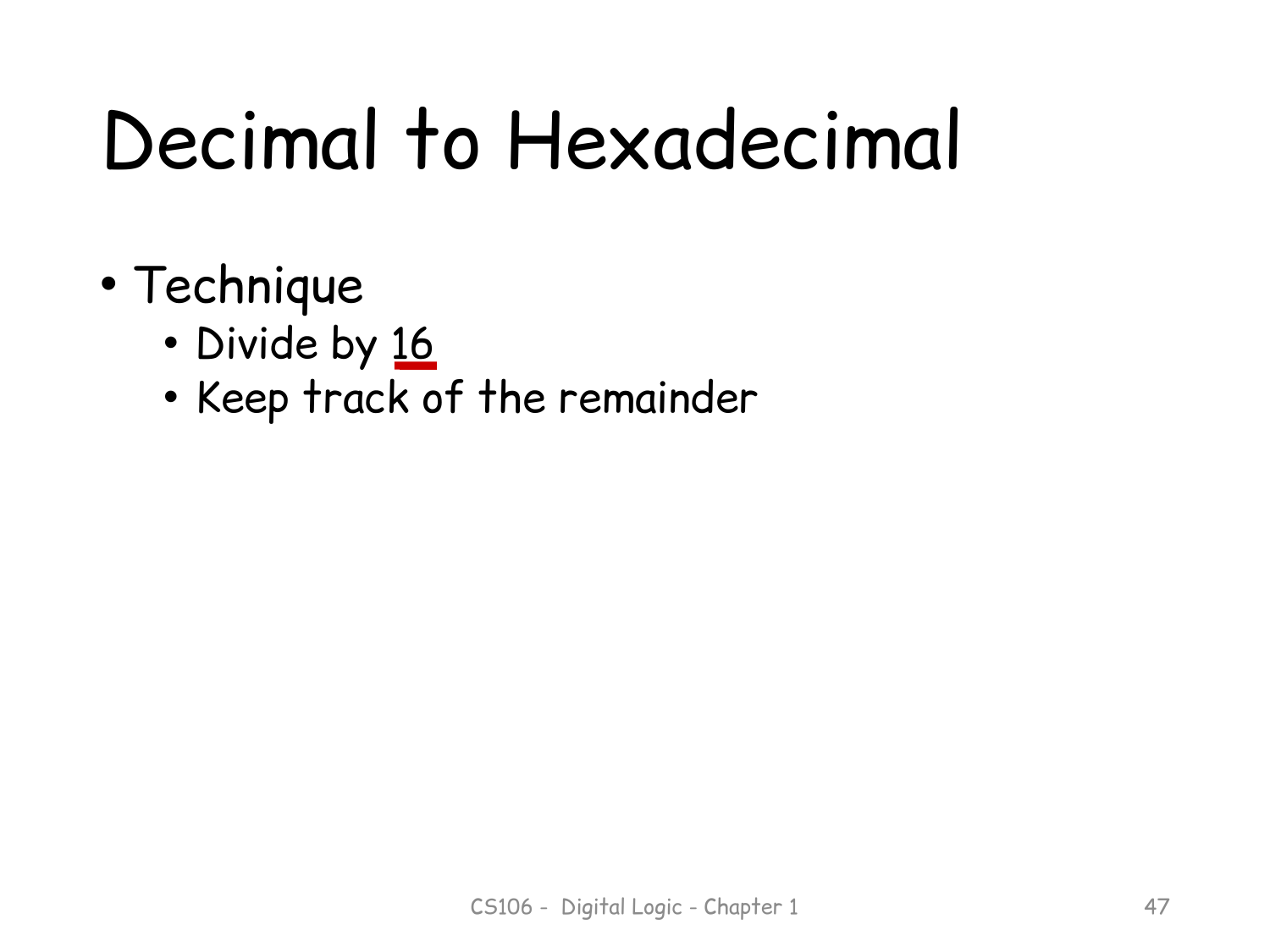

# Decimal to Hexadecimal
Technique
Divide by 16
Keep track of the remainder

CS106 -  Digital Logic - Chapter 1
47